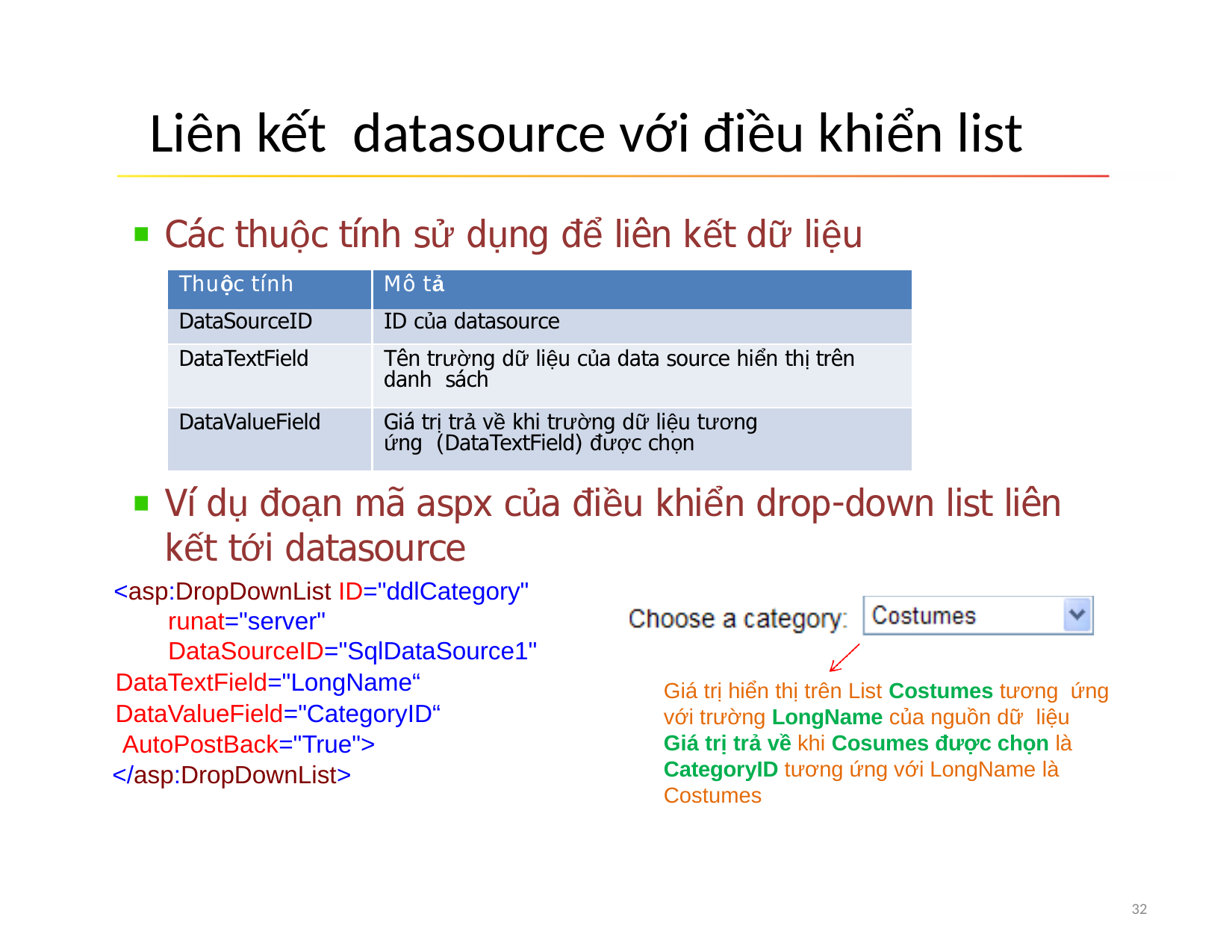

# Liên kết  datasource với điều khiển list

Các thuộc tính sử dụng để liên kết dữ liệu

| Thuộc tính | Mô tả |
| --- | --- |
| DataSourceID | ID của datasource |
| DataTextField | Tên trường dữ liệu của data source hiển thị trên danh sách |
| DataValueField | Giá trị trả về khi trường dữ liệu tương ứng (DataTextField) được chọn |
Ví dụ đoạn mã aspx của điều khiển drop-down list liên  kết tới datasource
<asp:DropDownList ID="ddlCategory"  runat="server"  DataSourceID="SqlDataSource1"
DataTextField="LongName“
DataValueField="CategoryID“
 AutoPostBack="True">
</asp:DropDownList>

Giá trị hiển thị trên List Costumes tương  ứng với trường LongName của nguồn dữ  liệu
Giá trị trả về khi Cosumes được chọn là
CategoryID tương ứng với LongName là Costumes
32